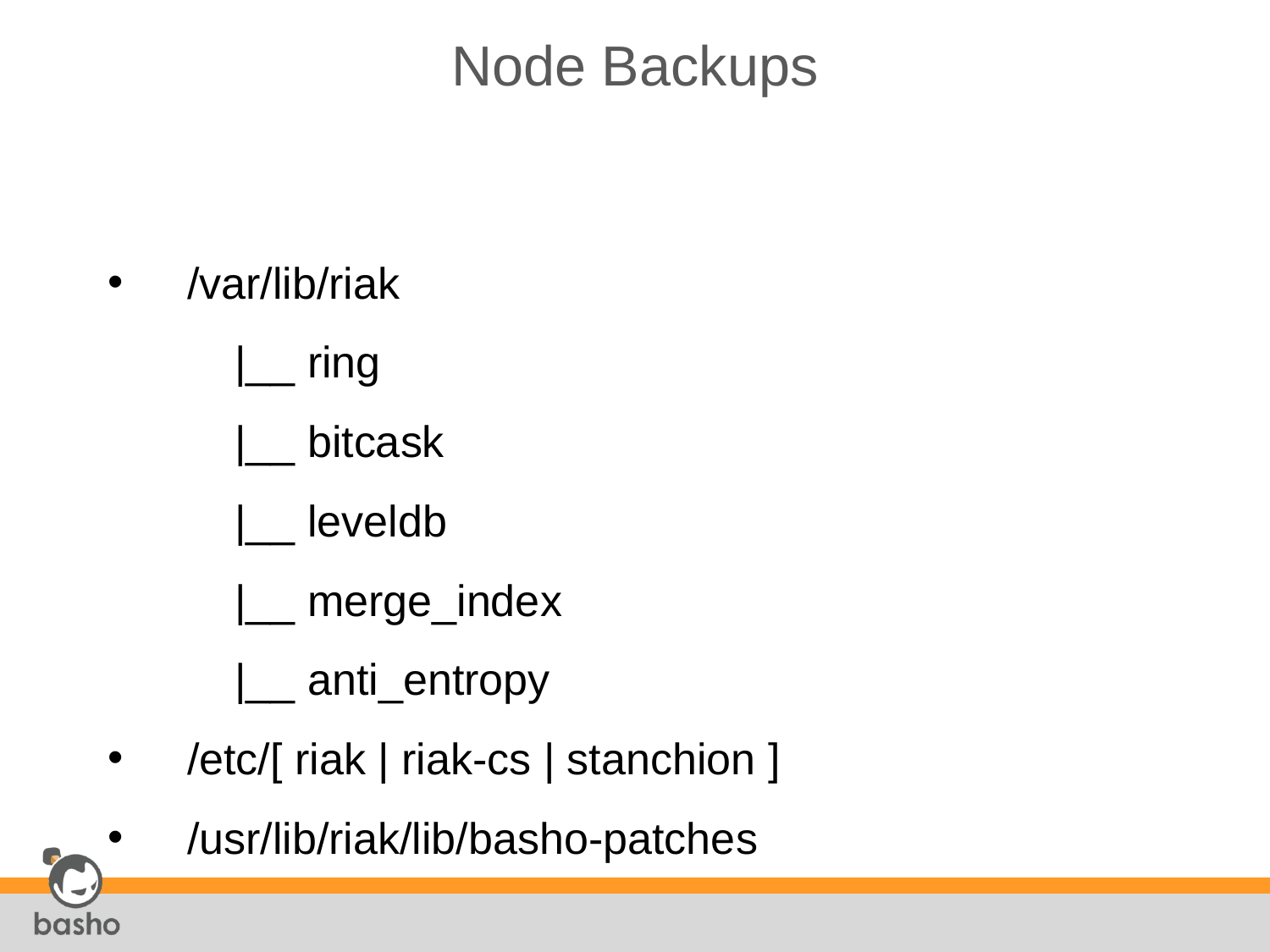

# Node Backups
/var/lib/riak
|__ ring
|__ bitcask
|__ leveldb
|__ merge_index
|__ anti_entropy
/etc/[ riak | riak-cs | stanchion ]
/usr/lib/riak/lib/basho-patches